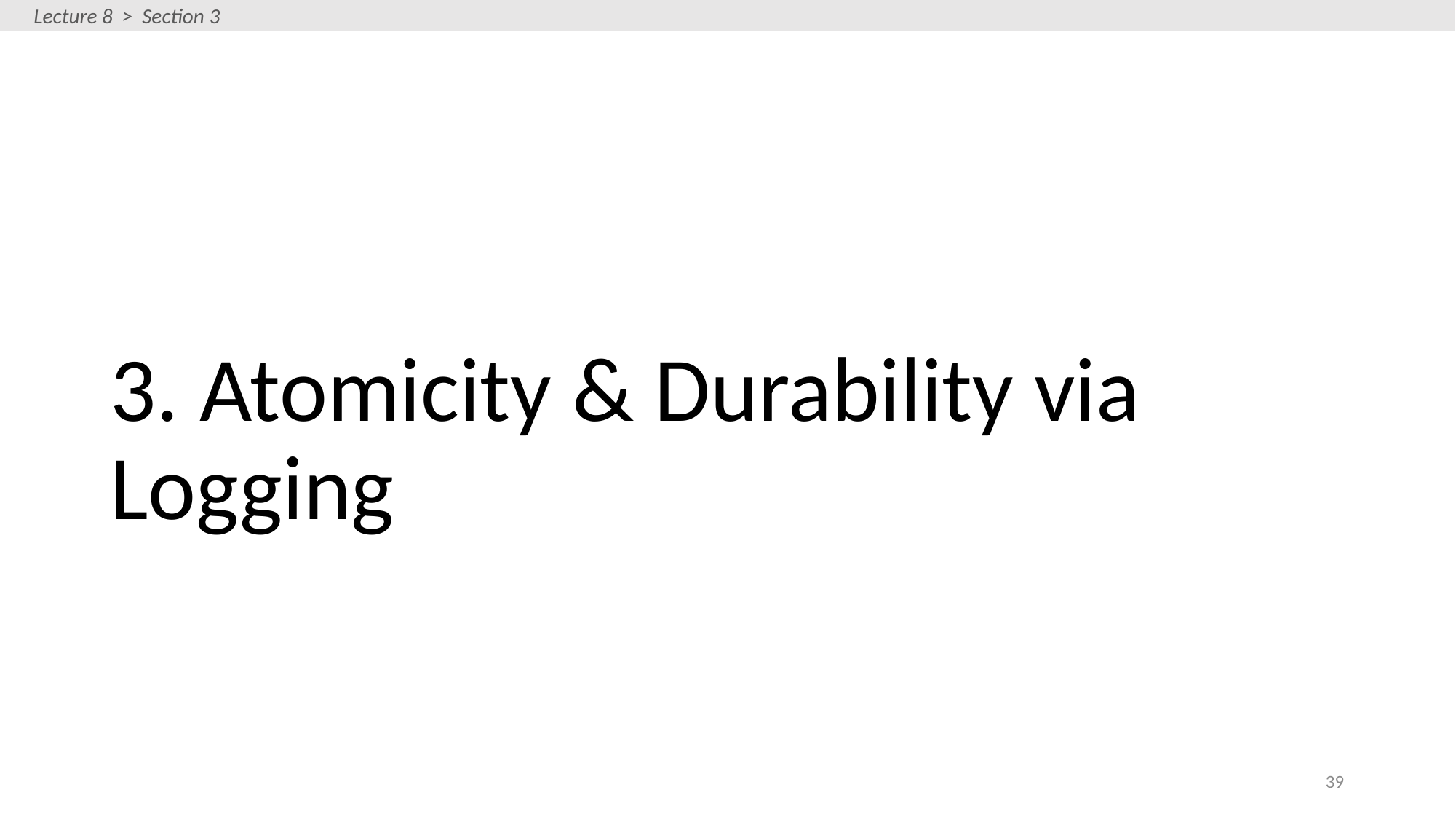

Lecture 8  >  Section 3
# 3. Atomicity & Durability via Logging
39